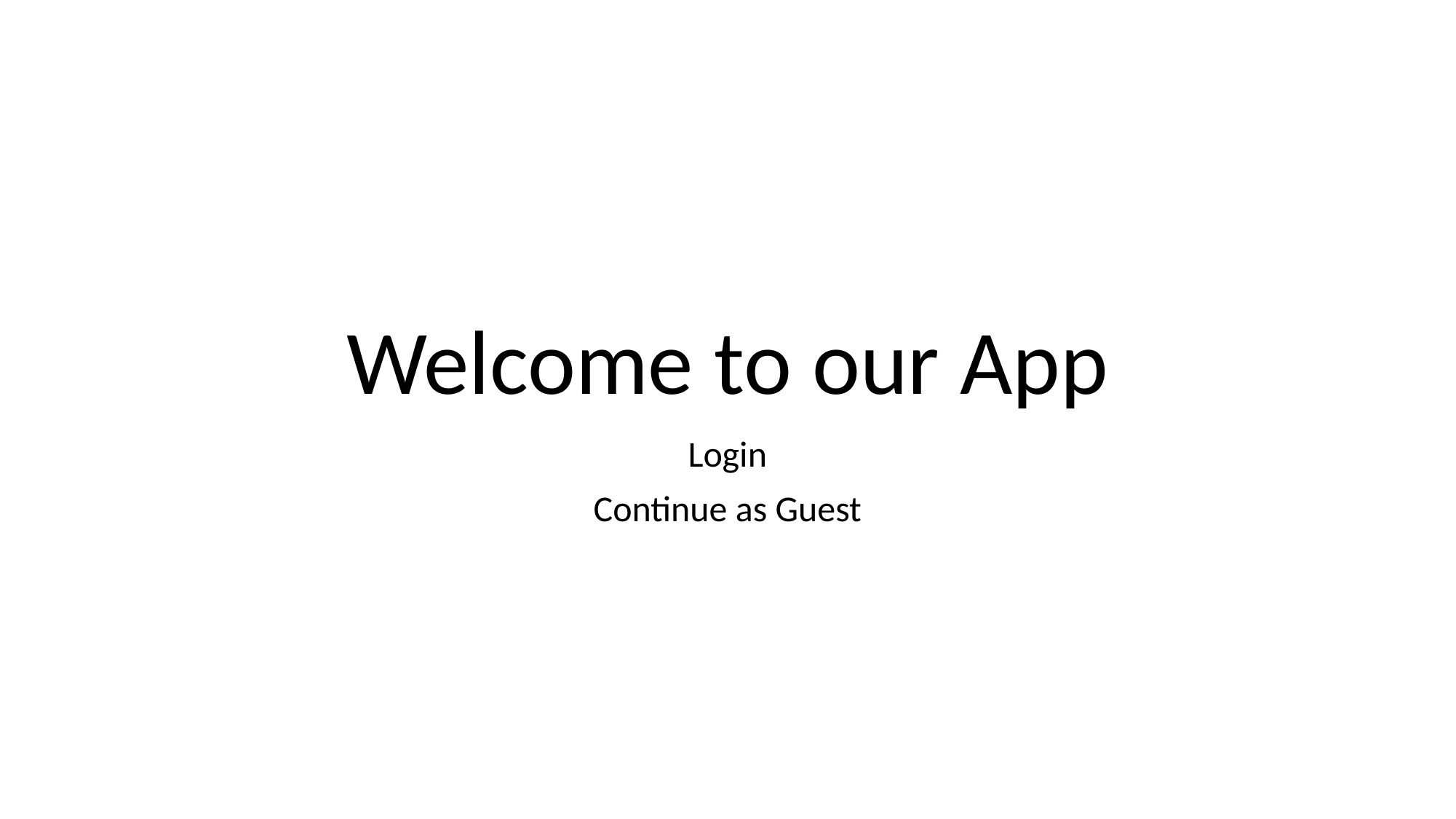

# Welcome to our App
Login
Continue as Guest